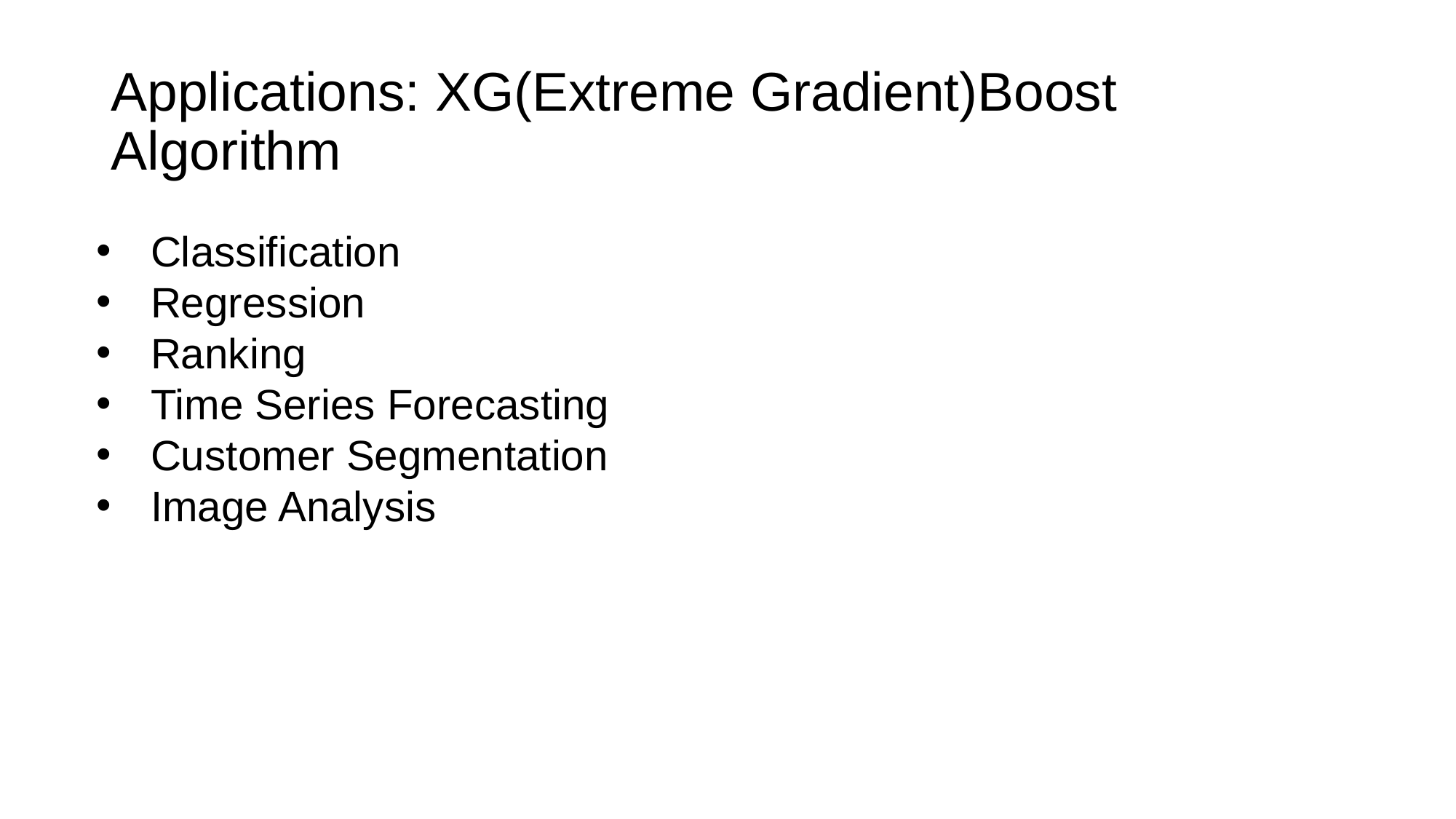

# Applications: XG(Extreme Gradient)Boost Algorithm
Classification
Regression
Ranking
Time Series Forecasting
Customer Segmentation
Image Analysis